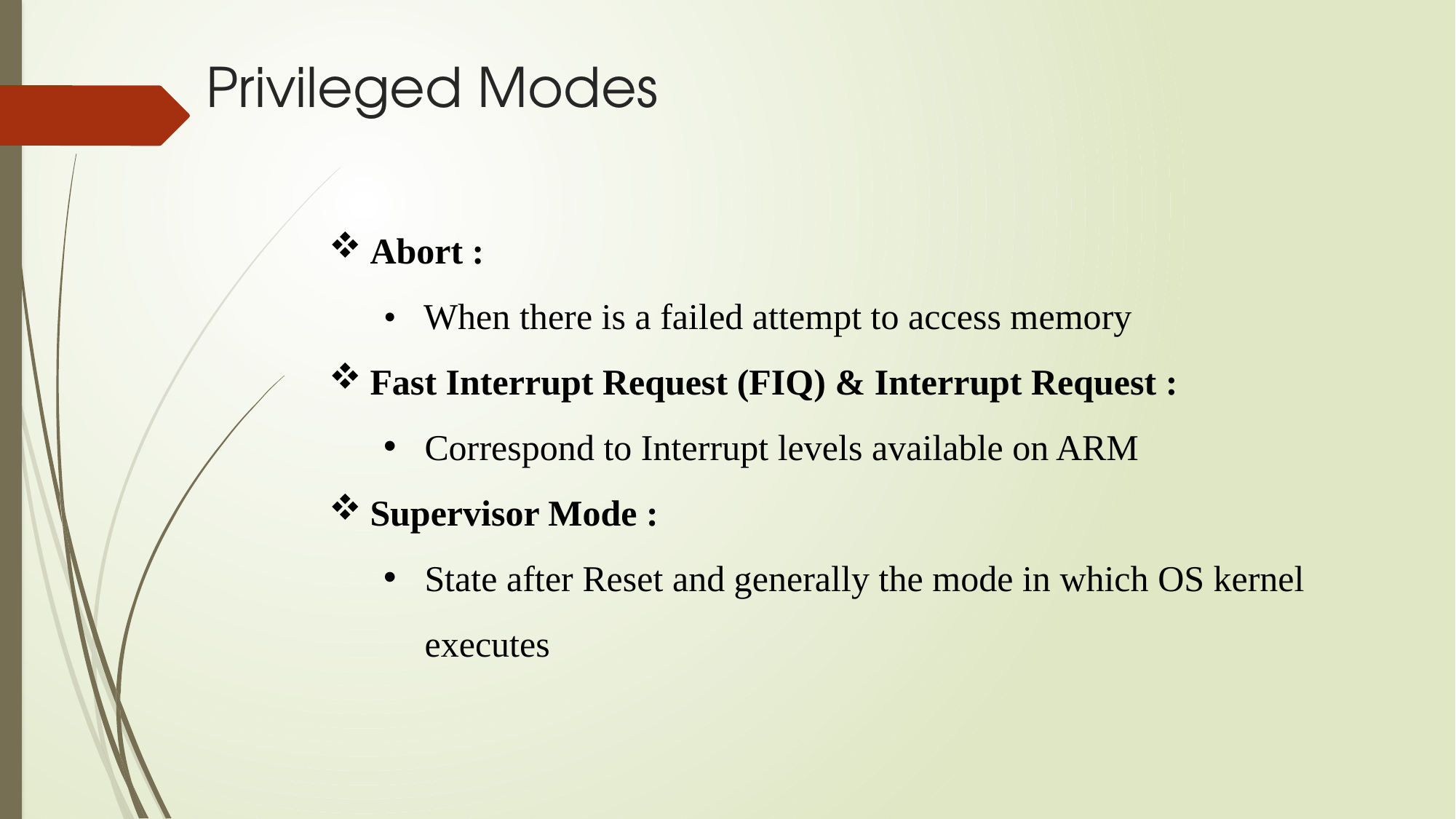

# Privileged Modes
Abort :
•   When there is a failed attempt to access memory
Fast Interrupt Request (FIQ) & Interrupt Request :
Correspond to Interrupt levels available on ARM
Supervisor Mode :
State after Reset and generally the mode in which OS kernel executes